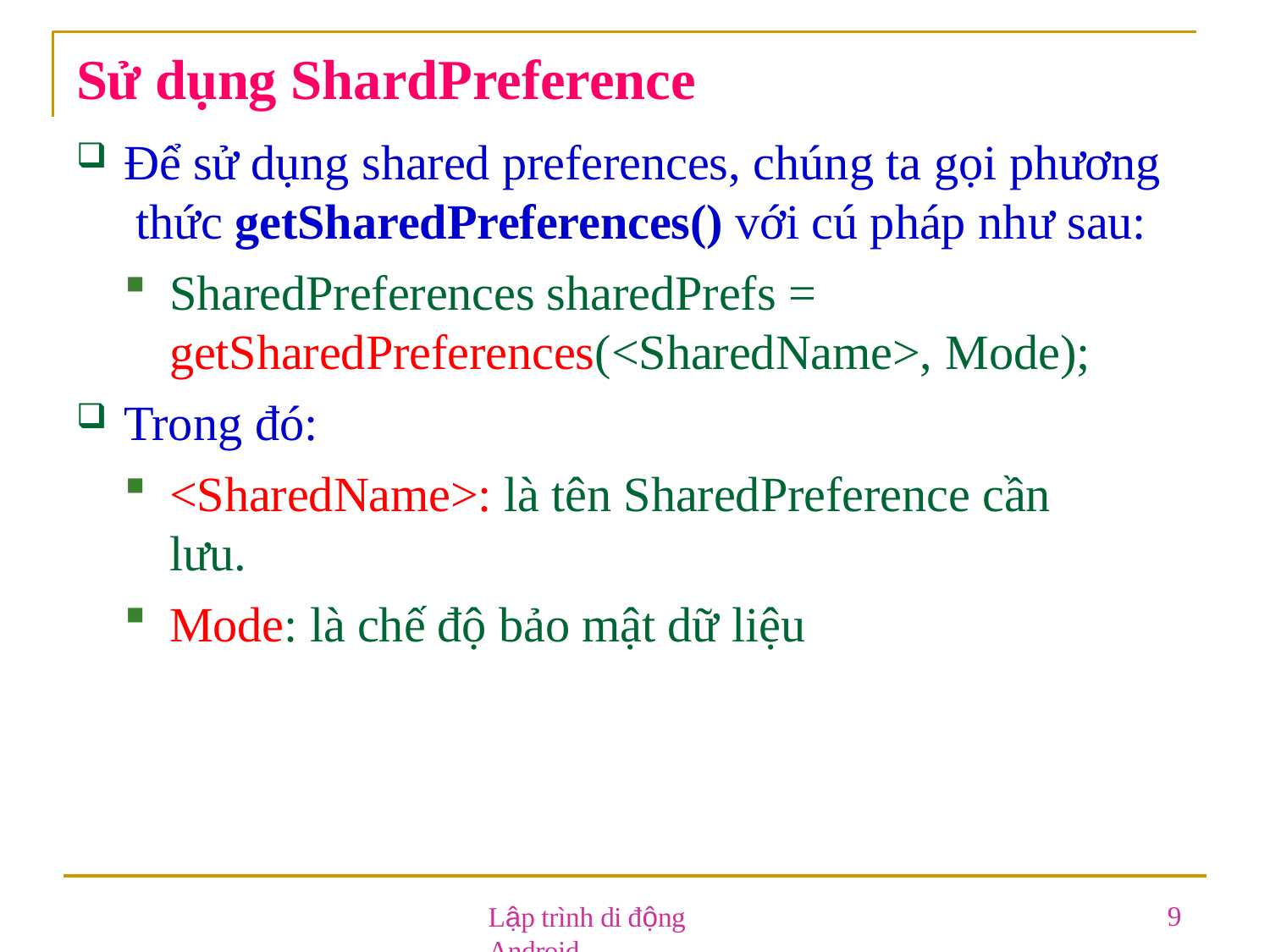

# Sử dụng ShardPreference
Để sử dụng shared preferences, chúng ta gọi phương  thức getSharedPreferences() với cú pháp như sau:
SharedPreferences sharedPrefs =  getSharedPreferences(<SharedName>, Mode);
Trong đó:
<SharedName>: là tên SharedPreference cần lưu.
Mode: là chế độ bảo mật dữ liệu
Lập trình di động Android
9